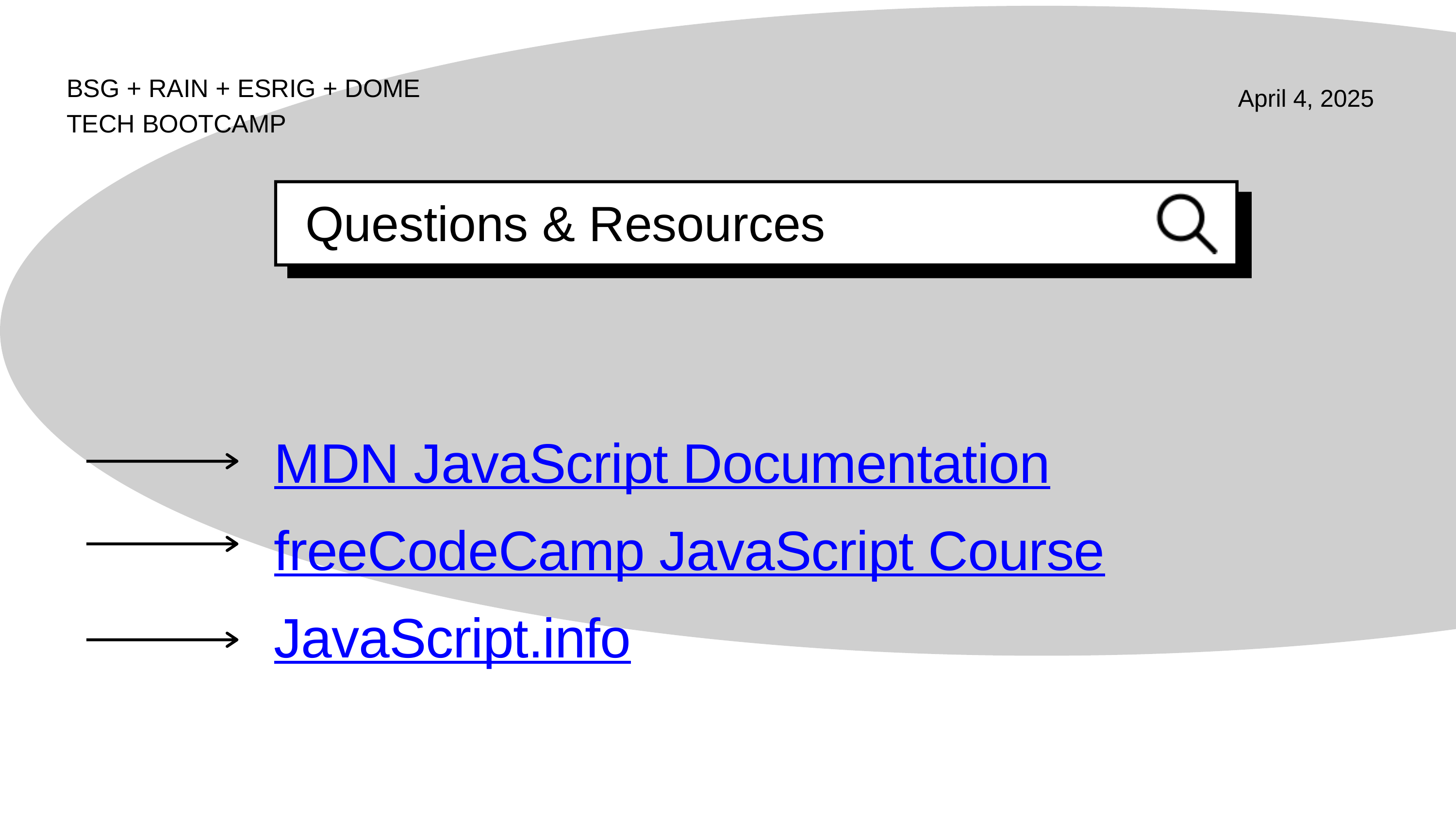

BSG + RAIN + ESRIG + DOME
TECH BOOTCAMP
April 4, 2025

Questions & Resources

MDN JavaScript Documentation
freeCodeCamp JavaScript Course
JavaScript.info